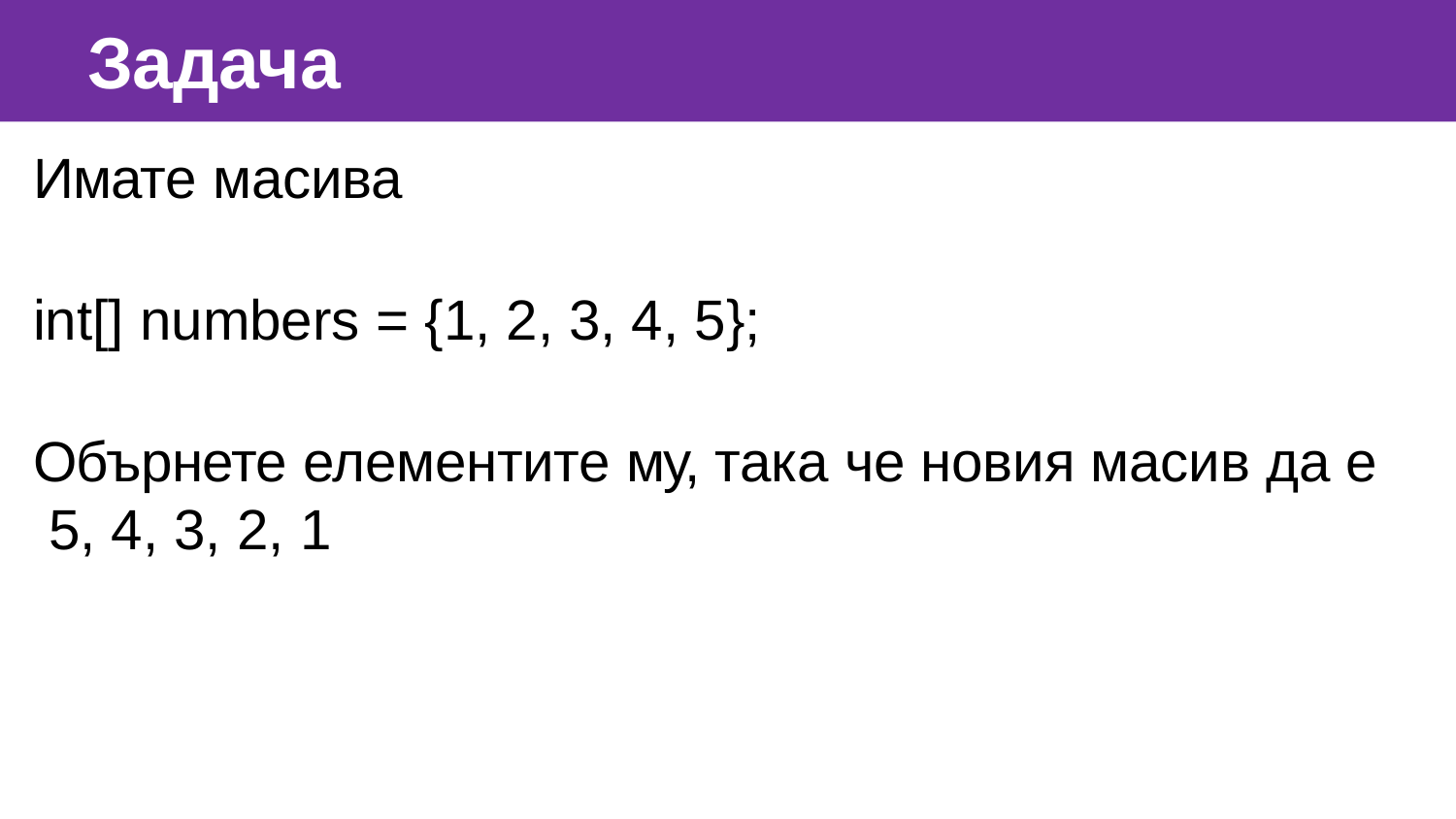

# Задача
Имате масива

int[] numbers = {1, 2, 3, 4, 5};

Обърнете елементите му, така че новия масив да е  5, 4, 3, 2, 1